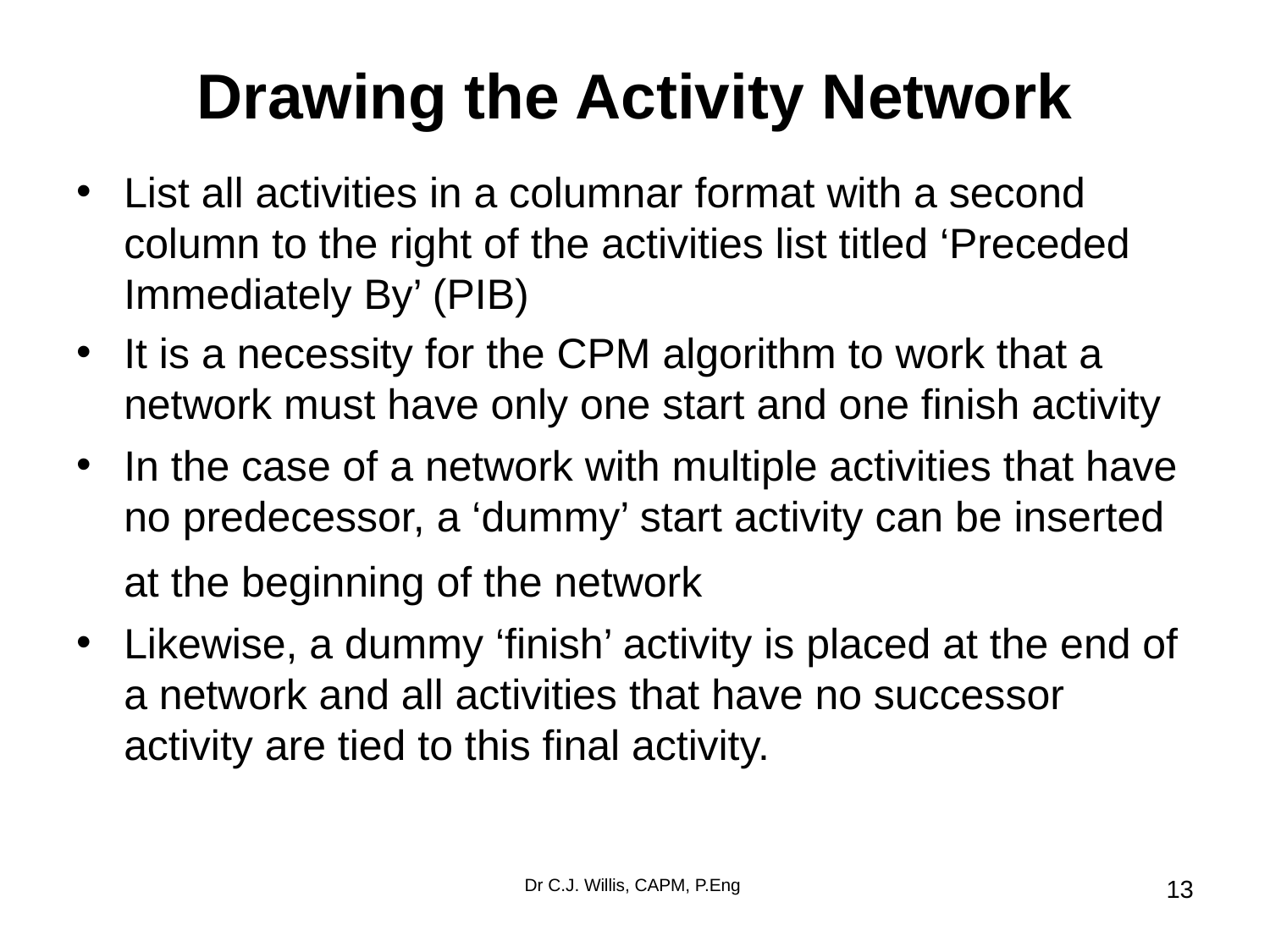

# Drawing the Activity Network
List all activities in a columnar format with a second column to the right of the activities list titled ‘Preceded Immediately By’ (PIB)
It is a necessity for the CPM algorithm to work that a network must have only one start and one finish activity
In the case of a network with multiple activities that have no predecessor, a ‘dummy’ start activity can be inserted at the beginning of the network
Likewise, a dummy ‘finish’ activity is placed at the end of a network and all activities that have no successor activity are tied to this final activity.
13
Dr C.J. Willis, CAPM, P.Eng